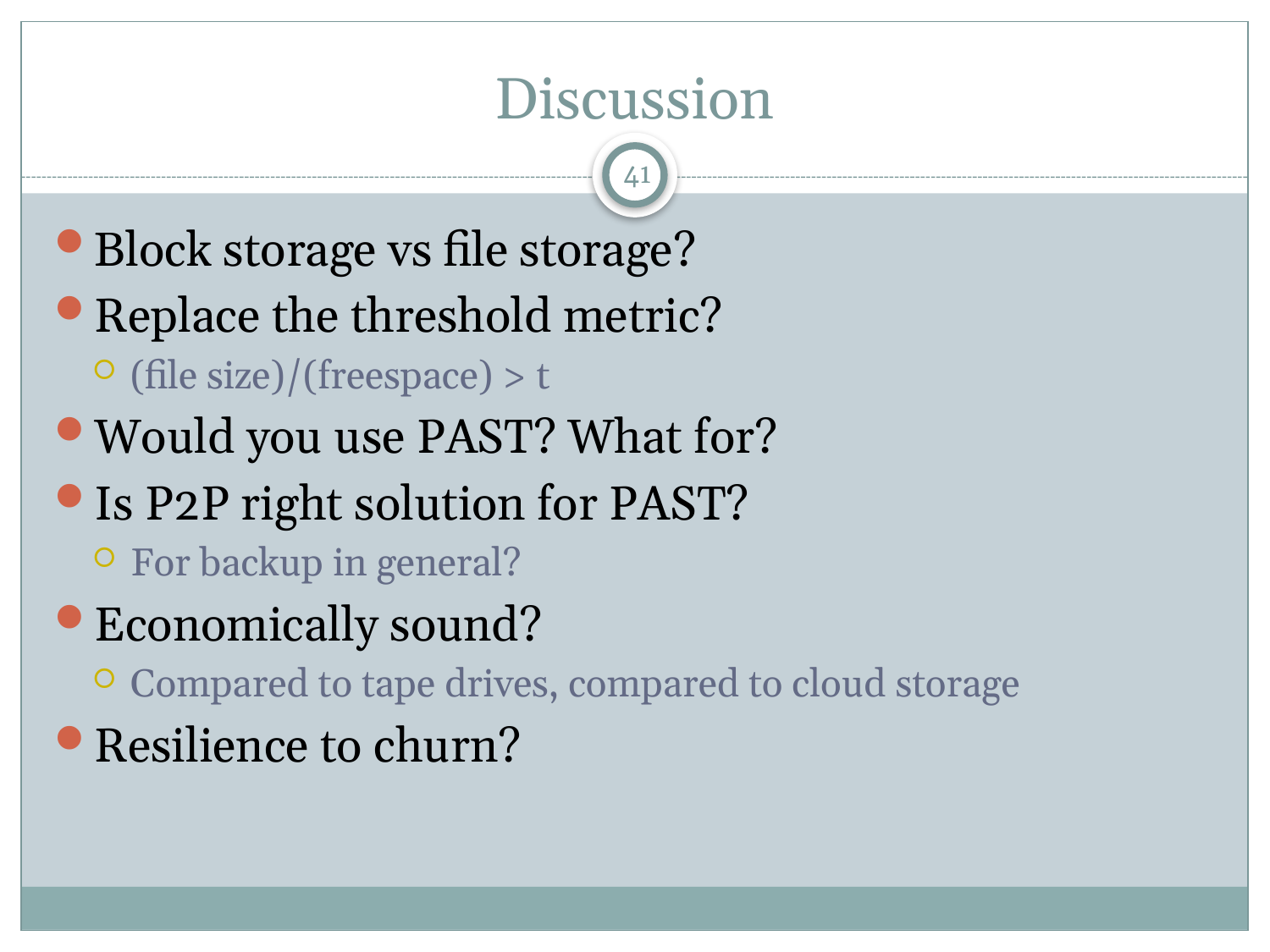

# Discussion
41
Block storage vs file storage?
Replace the threshold metric?
(file size)/(freespace) > t
Would you use PAST? What for?
Is P2P right solution for PAST?
For backup in general?
Economically sound?
Compared to tape drives, compared to cloud storage
Resilience to churn?